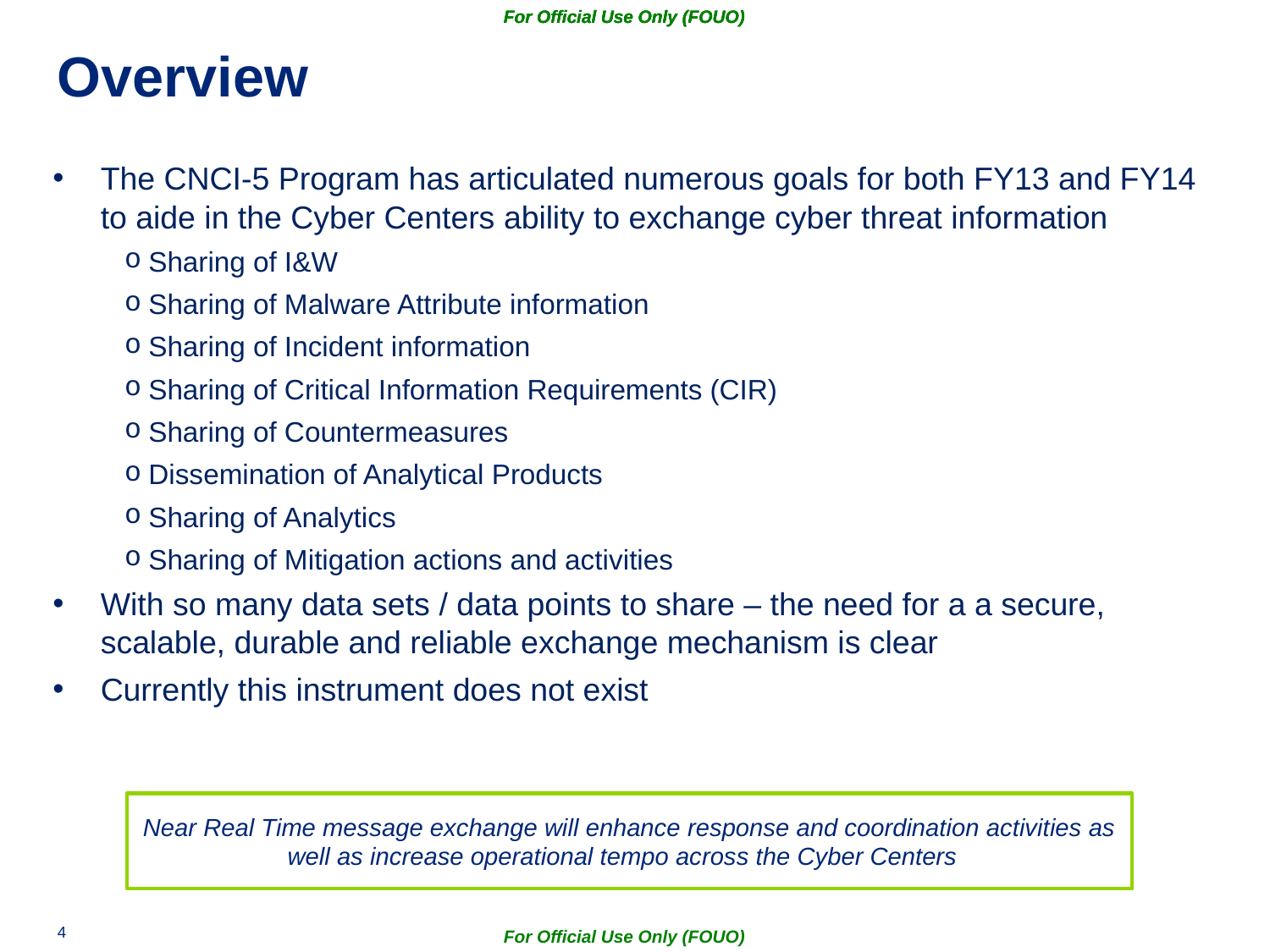

For Official Use Only (FOUO)
# Overview
The CNCI-5 Program has articulated numerous goals for both FY13 and FY14 to aide in the Cyber Centers ability to exchange cyber threat information
Sharing of I&W
Sharing of Malware Attribute information
Sharing of Incident information
Sharing of Critical Information Requirements (CIR)
Sharing of Countermeasures
Dissemination of Analytical Products
Sharing of Analytics
Sharing of Mitigation actions and activities
With so many data sets / data points to share – the need for a a secure, scalable, durable and reliable exchange mechanism is clear
Currently this instrument does not exist

Near Real Time message exchange will enhance response and coordination activities as well as increase operational tempo across the Cyber Centers
For Official Use Only (FOUO)